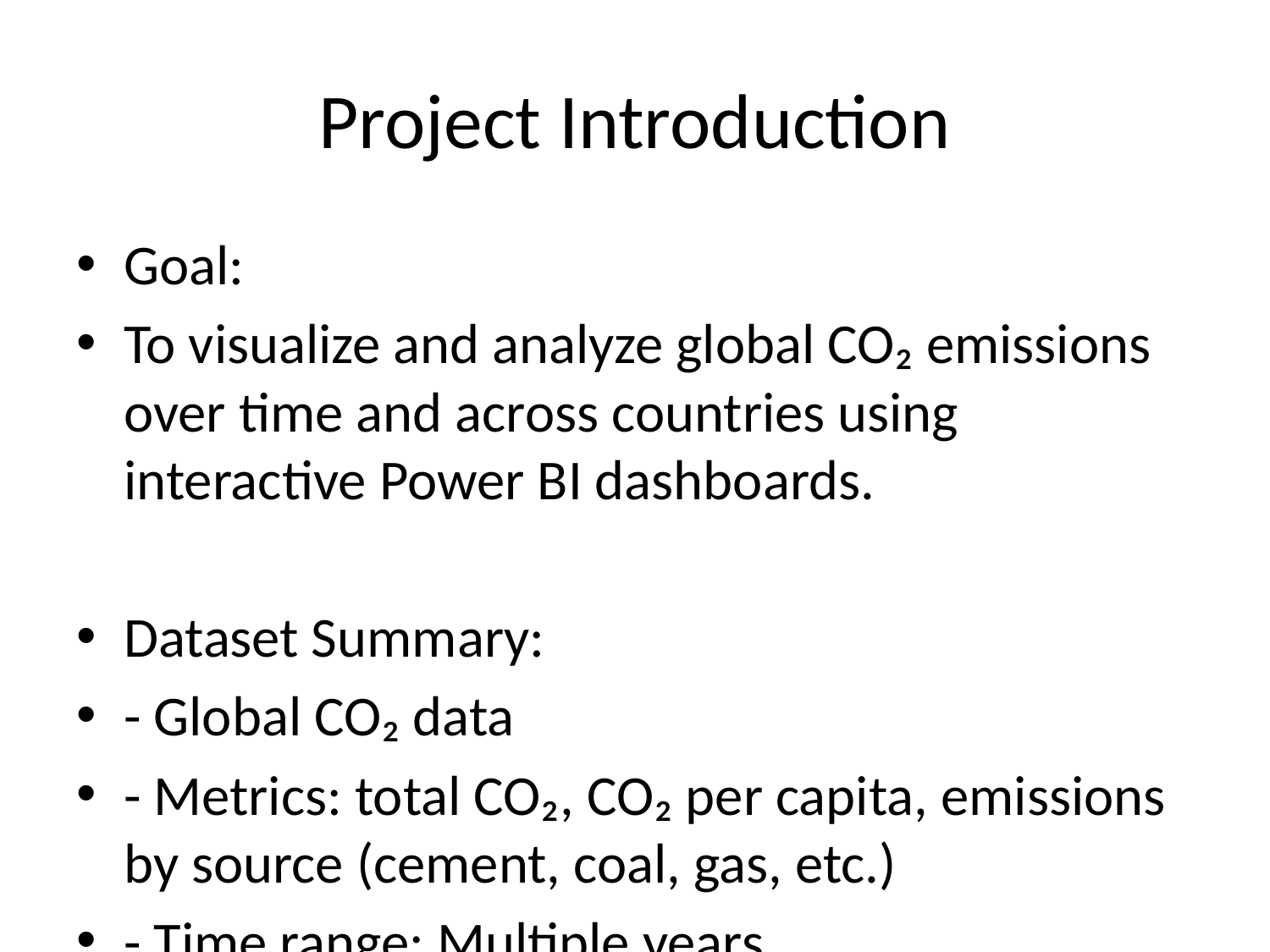

# Project Introduction
Goal:
To visualize and analyze global CO₂ emissions over time and across countries using interactive Power BI dashboards.

Dataset Summary:
- Global CO₂ data
- Metrics: total CO₂, CO₂ per capita, emissions by source (cement, coal, gas, etc.)
- Time range: Multiple years
- Geographic scope: Global (country-level data)